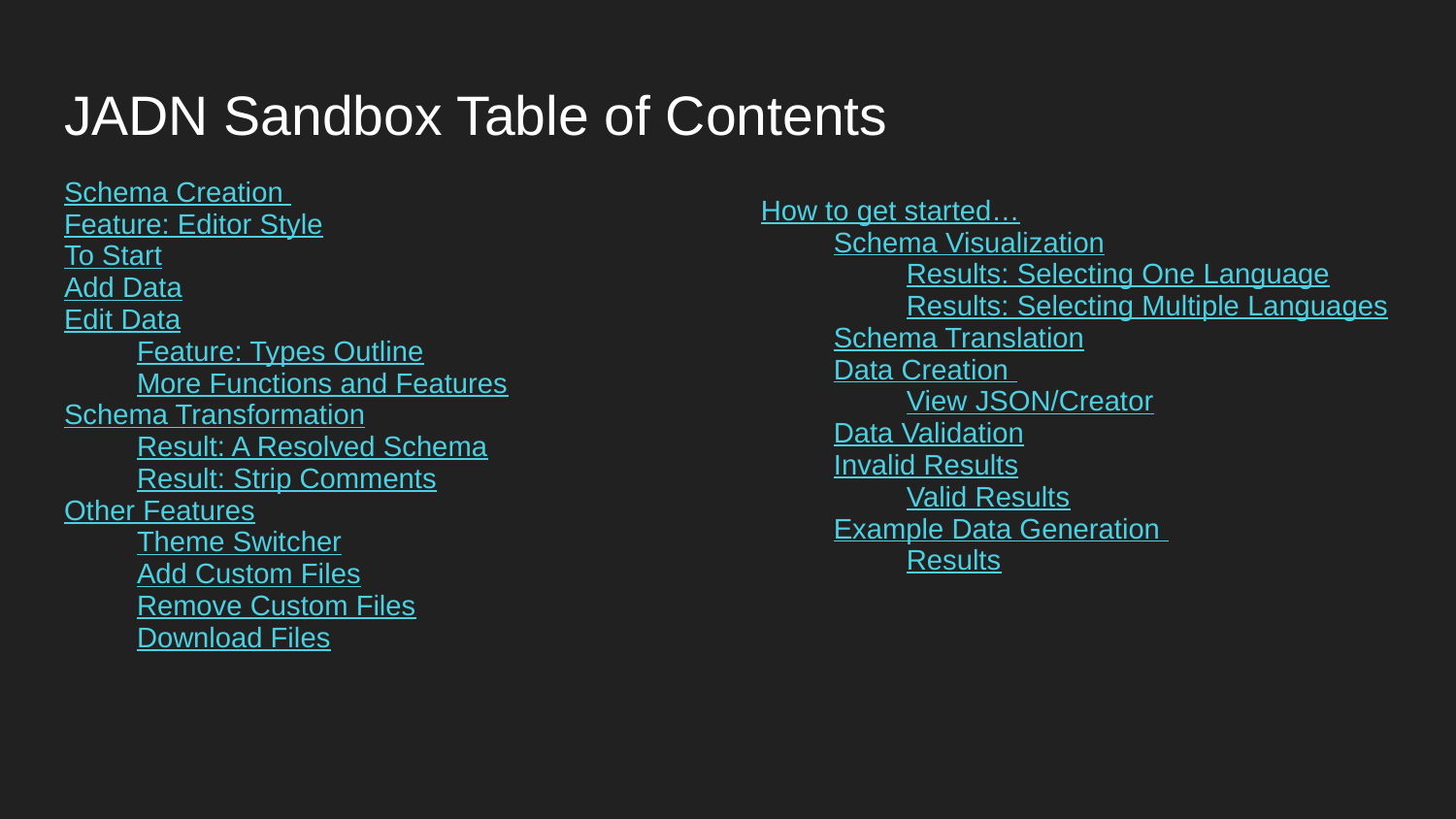

# JADN Sandbox Table of Contents
Schema Creation
	Feature: Editor Style
	To Start
	Add Data
	Edit Data
Feature: Types Outline
More Functions and Features
Schema Transformation
Result: A Resolved Schema
Result: Strip Comments
Other Features
Theme Switcher
Add Custom Files
Remove Custom Files
Download Files
How to get started…
Schema Visualization
Results: Selecting One Language
Results: Selecting Multiple Languages
Schema Translation
Data Creation
View JSON/Creator
Data Validation
	Invalid Results
Valid Results
Example Data Generation
Results